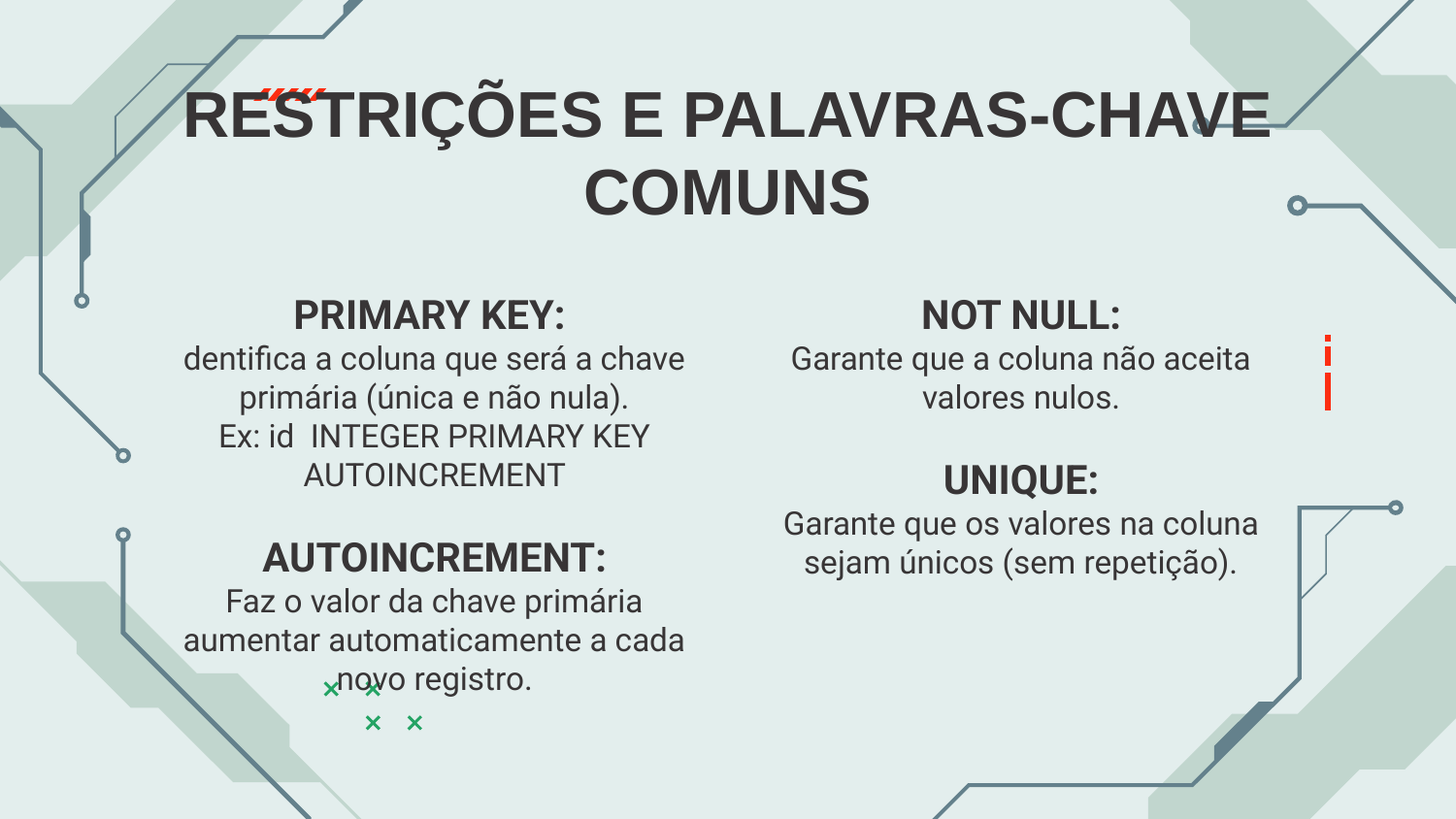

# RESTRIÇÕES E PALAVRAS-CHAVE COMUNS
NOT NULL:
Garante que a coluna não aceita valores nulos.

UNIQUE:
Garante que os valores na coluna sejam únicos (sem repetição).
PRIMARY KEY:
dentifica a coluna que será a chave primária (única e não nula).
Ex: id  INTEGER PRIMARY KEY AUTOINCREMENT

AUTOINCREMENT:
Faz o valor da chave primária aumentar automaticamente a cada novo registro.